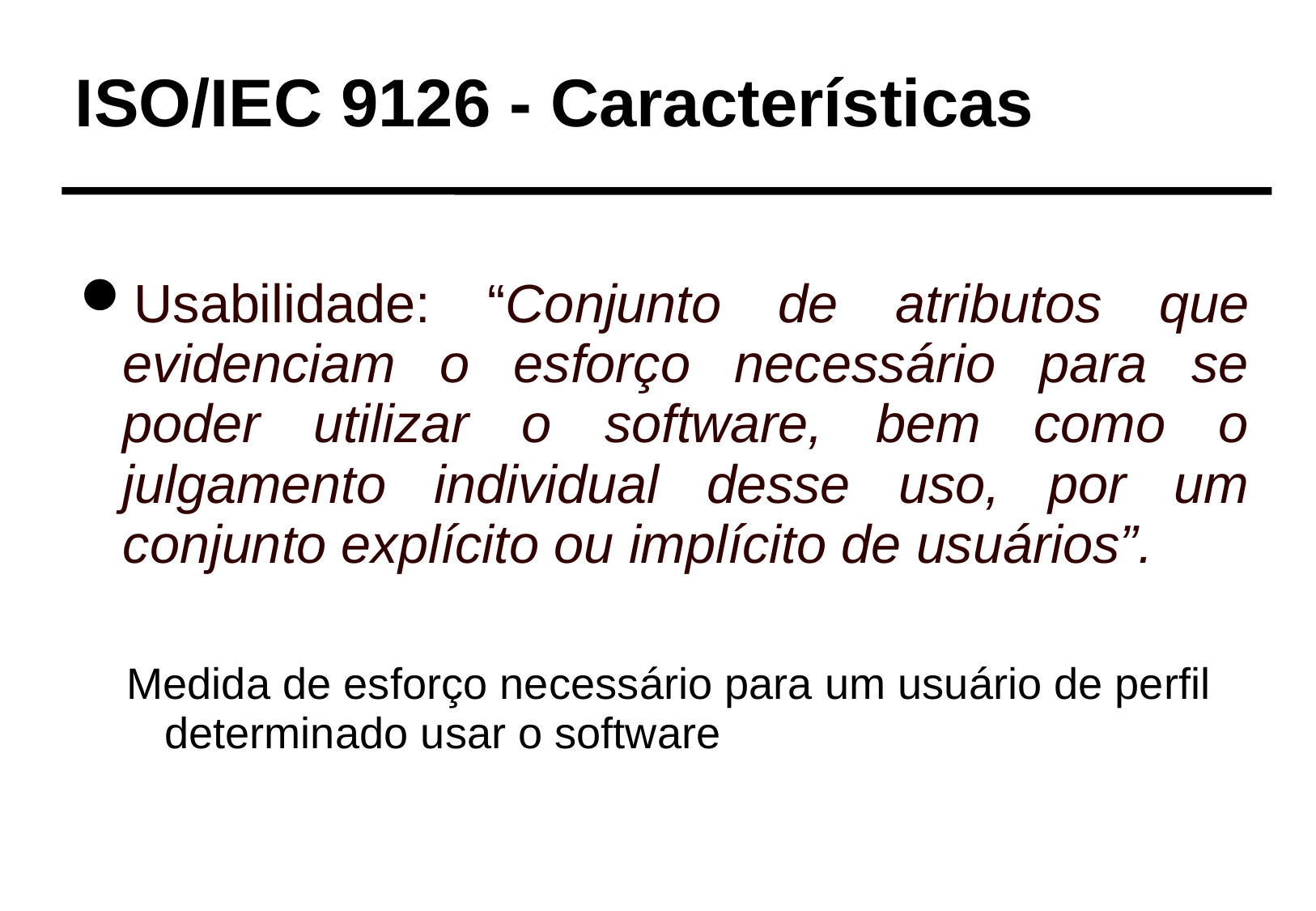

ISO/IEC 9126 - Características

Usabilidade: “Conjunto de atributos que evidenciam o esforço necessário para se poder utilizar o software, bem como o julgamento individual desse uso, por um conjunto explícito ou implícito de usuários”.

Medida de esforço necessário para um usuário de perfil determinado usar o software